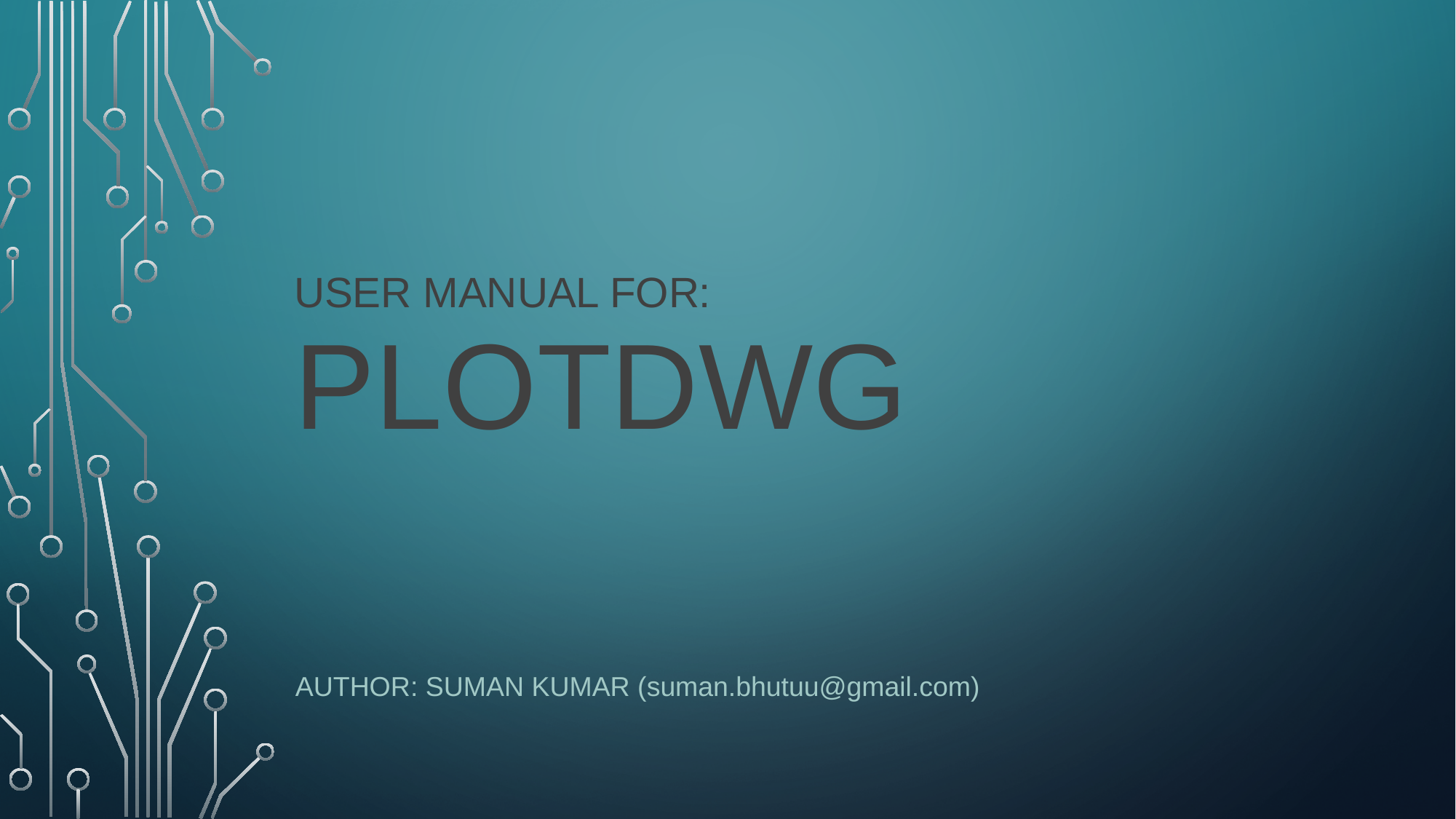

USER MANUAL FOR:
PLOTDWG
AUTHOR: SUMAN KUMAR (suman.bhutuu@gmail.com)